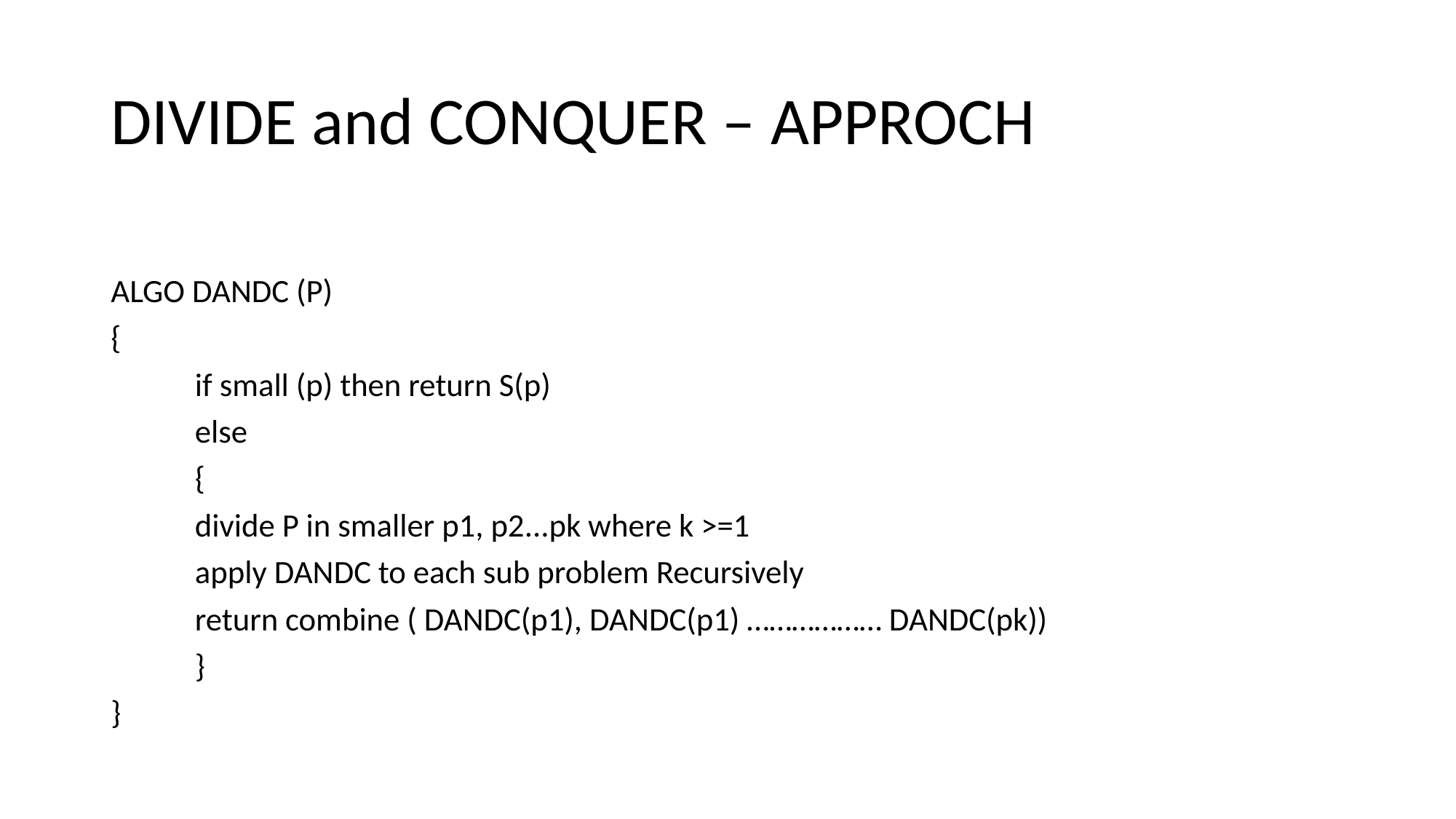

# DIVIDE and CONQUER – APPROCH

ALGO DANDC (P)
{
	if small (p) then return S(p)
	else
	{
	divide P in smaller p1, p2...pk where k >=1
	apply DANDC to each sub problem Recursively
	return combine ( DANDC(p1), DANDC(p1) ……………… DANDC(pk))
	}
}